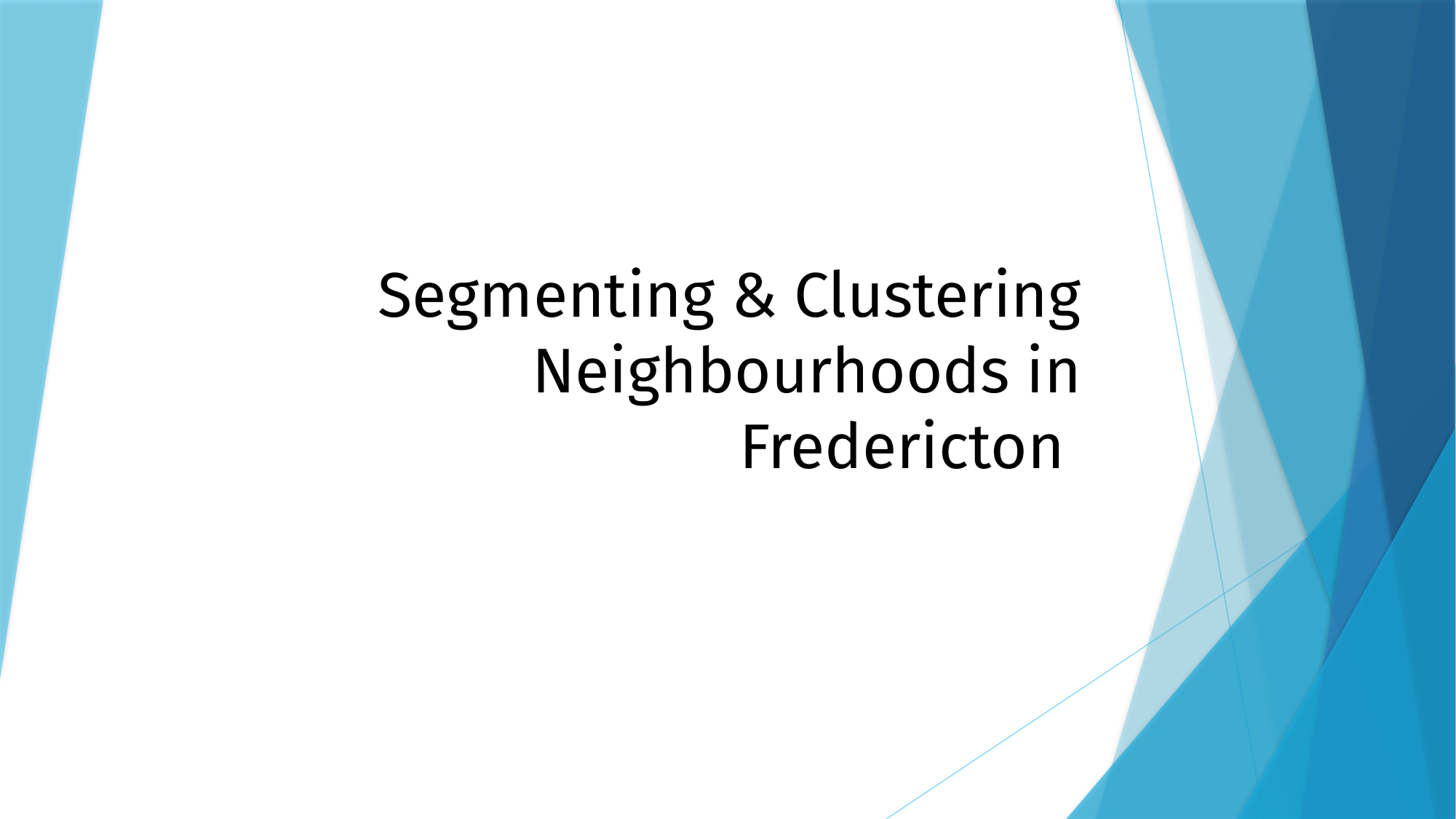

# Segmenting & Clustering Neighbourhoods in Fredericton